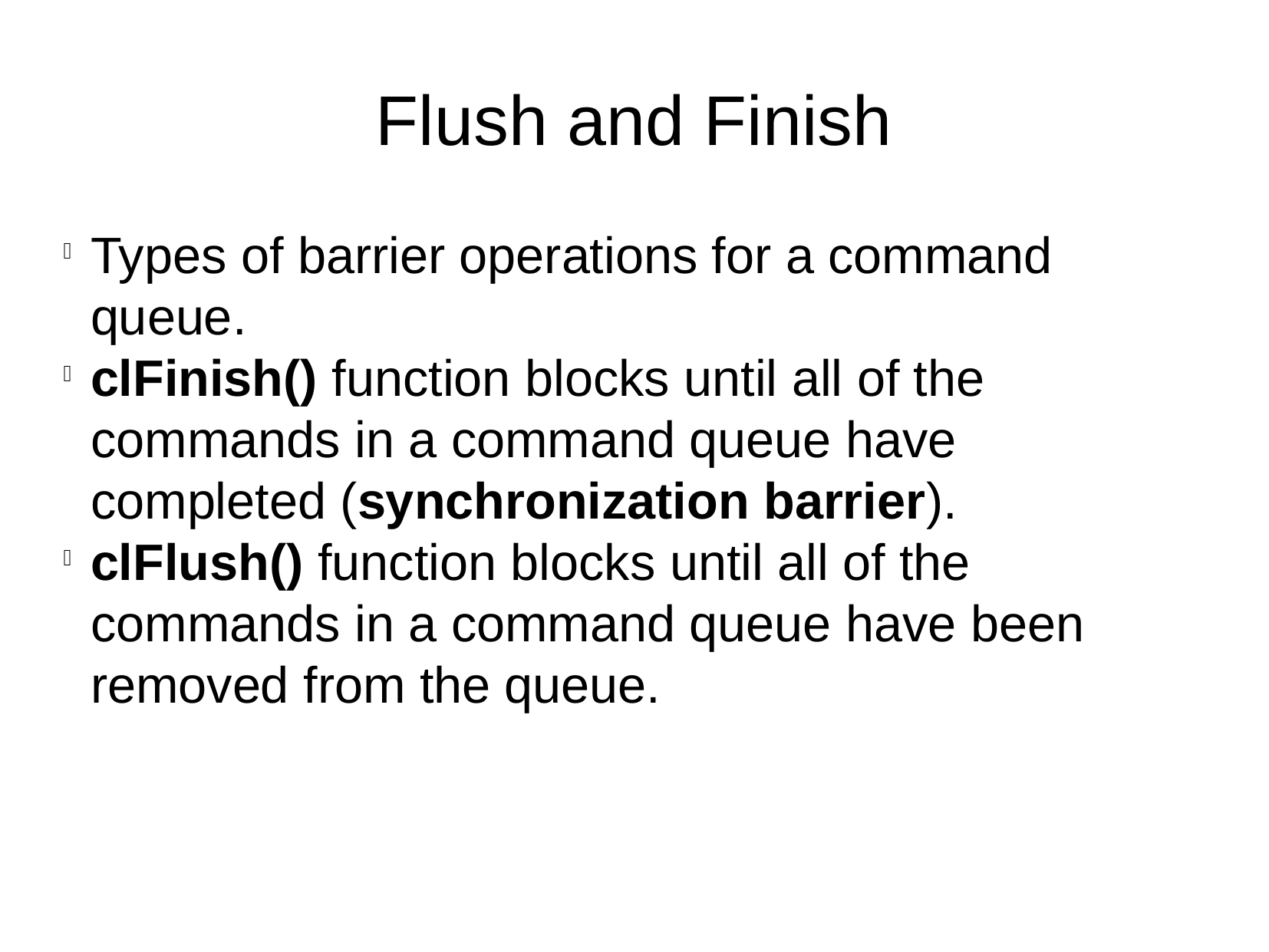

Flush and Finish
Types of barrier operations for a command queue.
clFinish() function blocks until all of the commands in a command queue have completed (synchronization barrier).
clFlush() function blocks until all of the commands in a command queue have been removed from the queue.